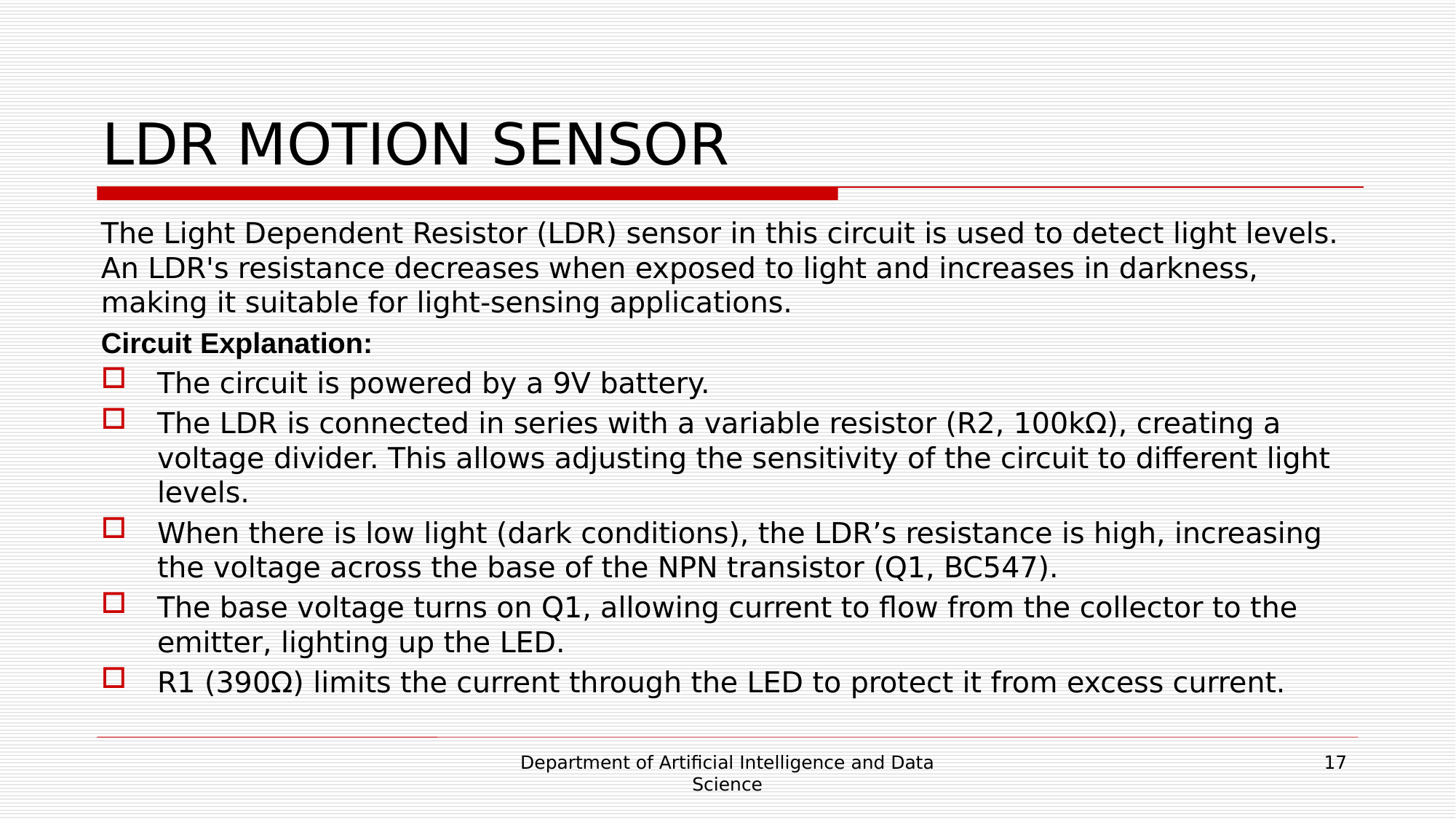

# LDR MOTION SENSOR
The Light Dependent Resistor (LDR) sensor in this circuit is used to detect light levels. An LDR's resistance decreases when exposed to light and increases in darkness, making it suitable for light-sensing applications.
Circuit Explanation:
The circuit is powered by a 9V battery.
The LDR is connected in series with a variable resistor (R2, 100kΩ), creating a voltage divider. This allows adjusting the sensitivity of the circuit to different light levels.
When there is low light (dark conditions), the LDR’s resistance is high, increasing the voltage across the base of the NPN transistor (Q1, BC547).
The base voltage turns on Q1, allowing current to flow from the collector to the emitter, lighting up the LED.
R1 (390Ω) limits the current through the LED to protect it from excess current.
Department of Artificial Intelligence and Data Science
17